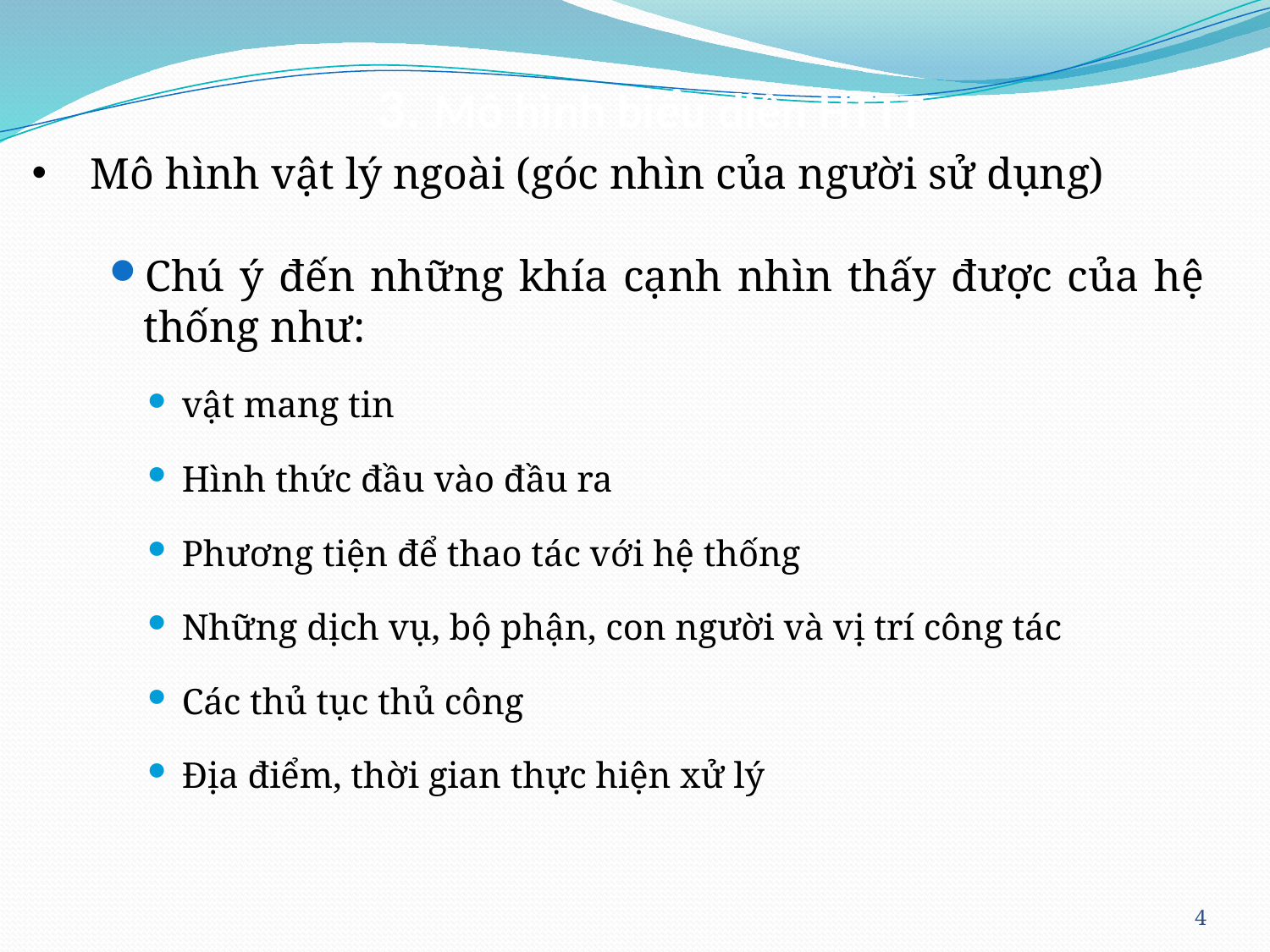

3. Mô hình biểu diễn HTTT
# Mô hình vật lý ngoài (góc nhìn của người sử dụng)
Chú ý đến những khía cạnh nhìn thấy được của hệ thống như:
vật mang tin
Hình thức đầu vào đầu ra
Phương tiện để thao tác với hệ thống
Những dịch vụ, bộ phận, con người và vị trí công tác
Các thủ tục thủ công
Địa điểm, thời gian thực hiện xử lý
4